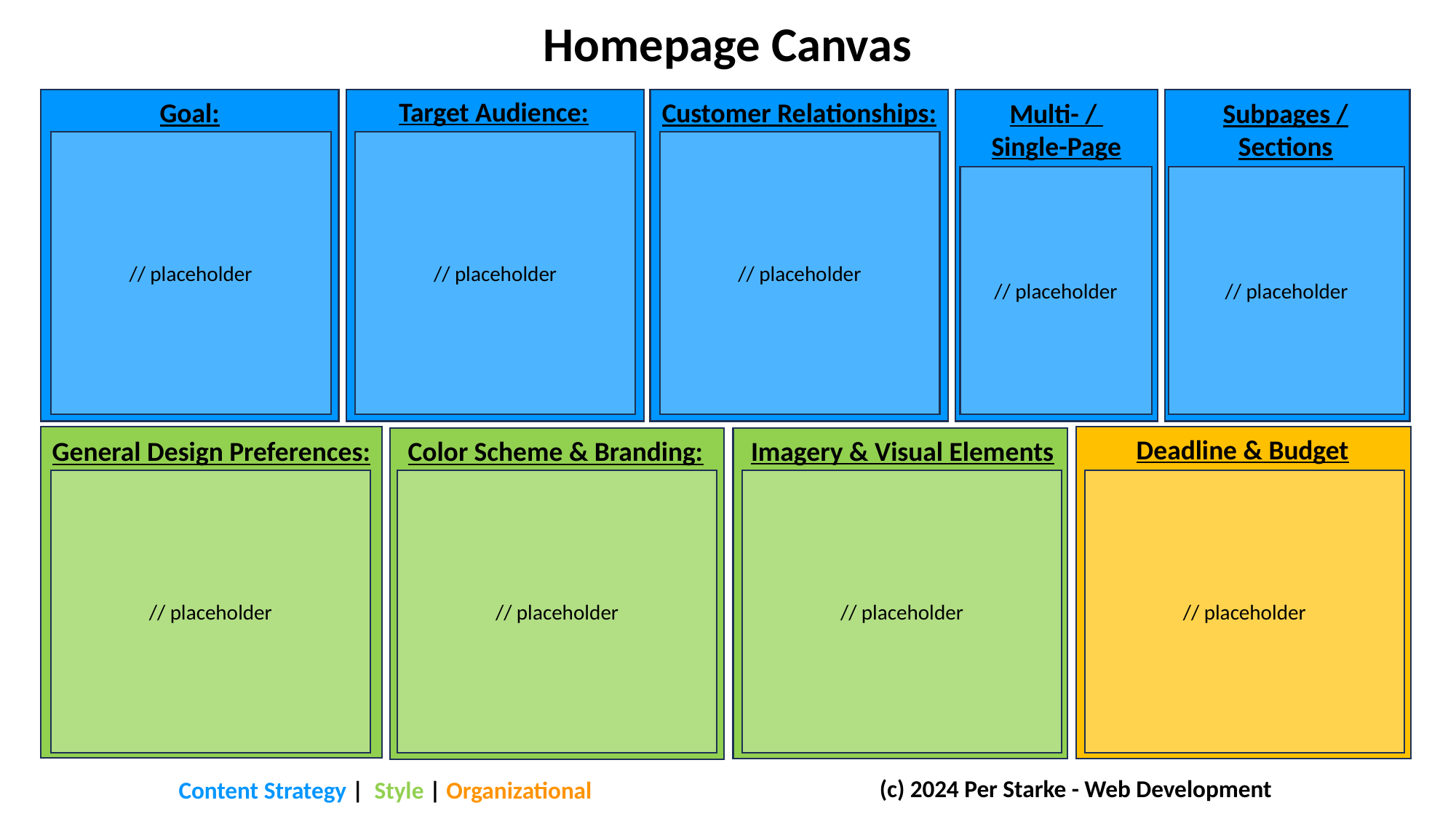

// placeholder
// placeholder
// placeholder
// placeholder
// placeholder
// placeholder
// placeholder
// placeholder
// placeholder